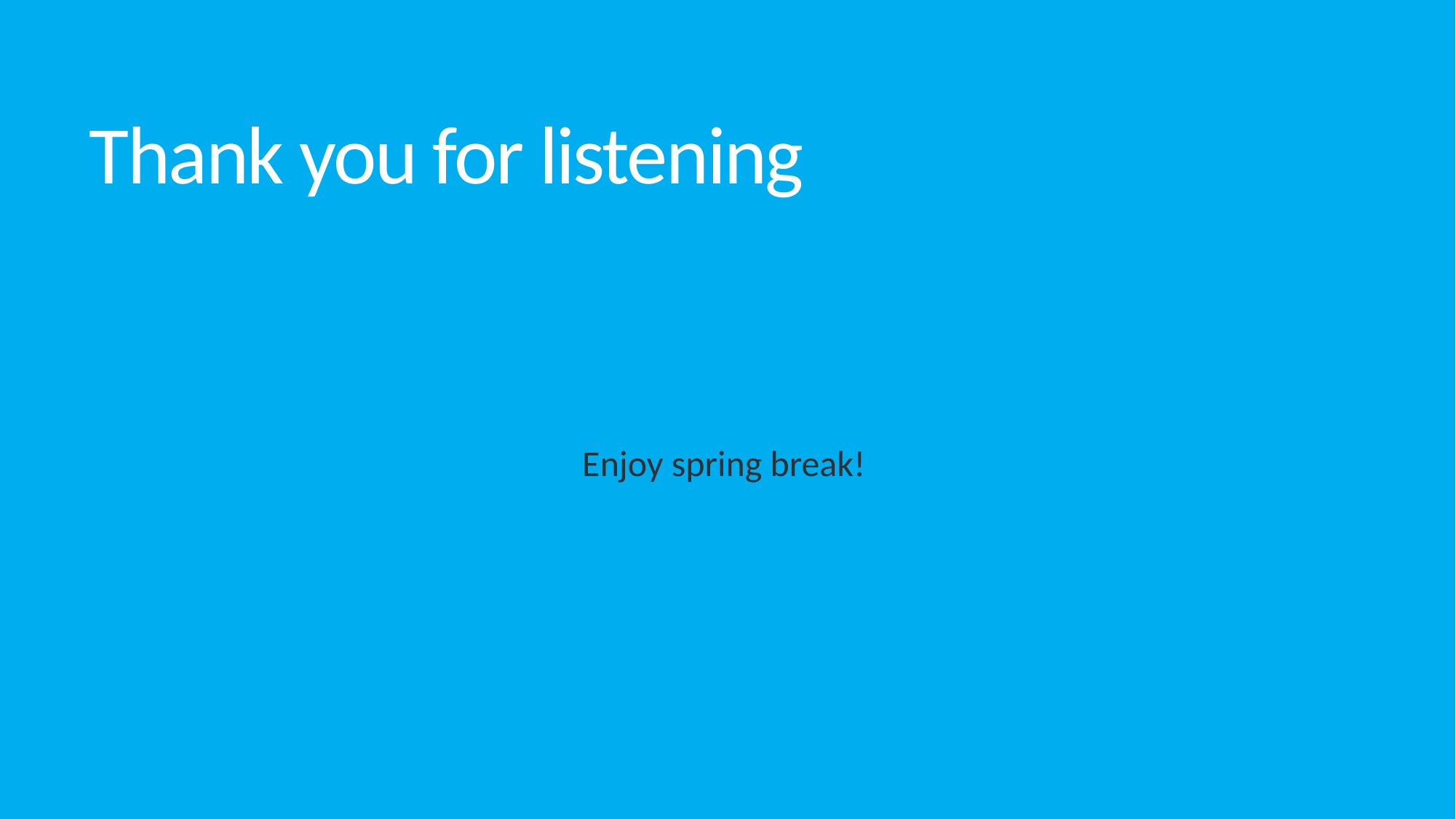

# Thank you for listening
Enjoy spring break!